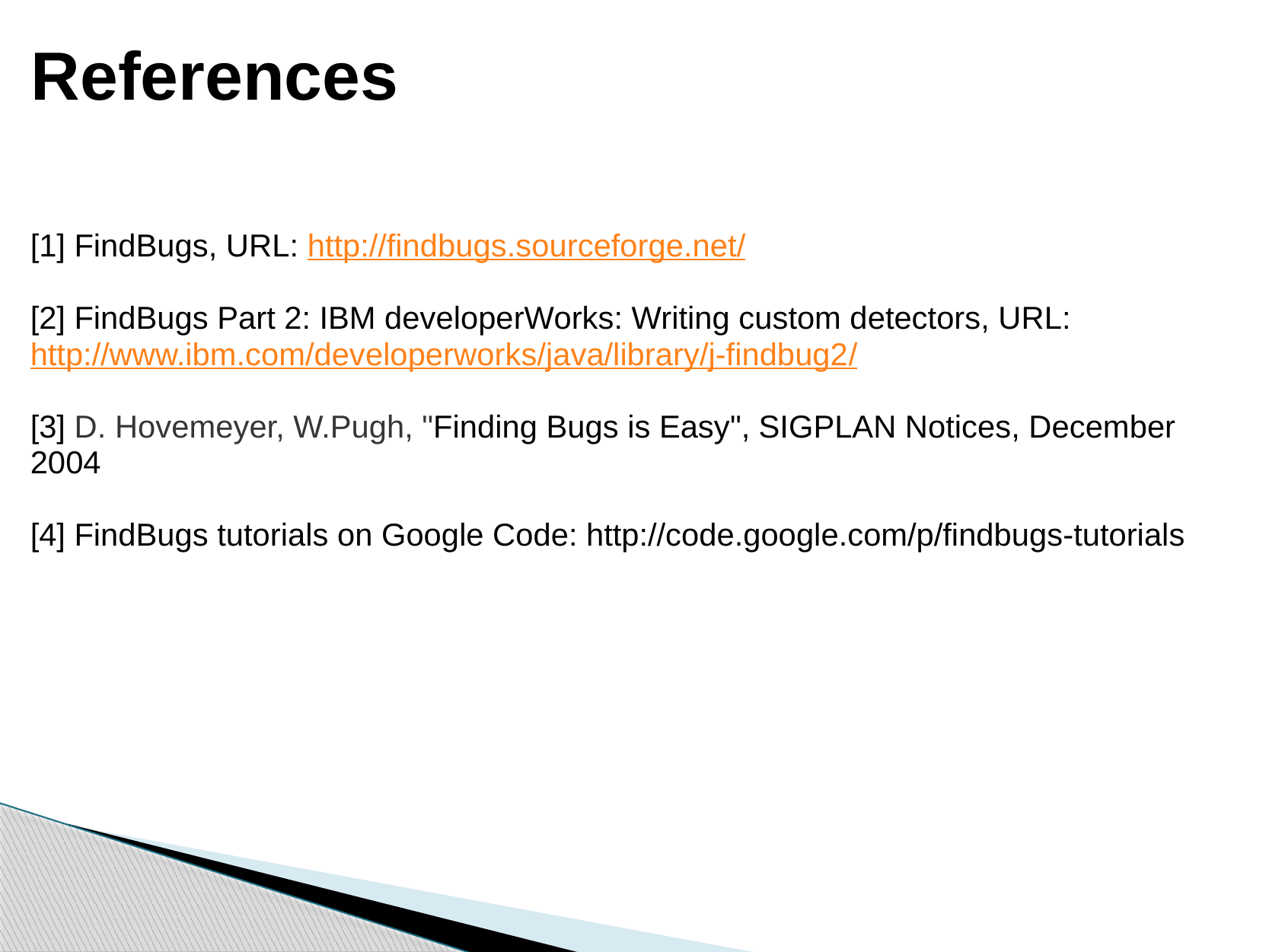

# References
[1] FindBugs, URL: http://findbugs.sourceforge.net/

[2] FindBugs Part 2: IBM developerWorks: Writing custom detectors, URL: http://www.ibm.com/developerworks/java/library/j-findbug2/

[3] D. Hovemeyer, W.Pugh, "Finding Bugs is Easy", SIGPLAN Notices, December 2004

[4] FindBugs tutorials on Google Code: http://code.google.com/p/findbugs-tutorials